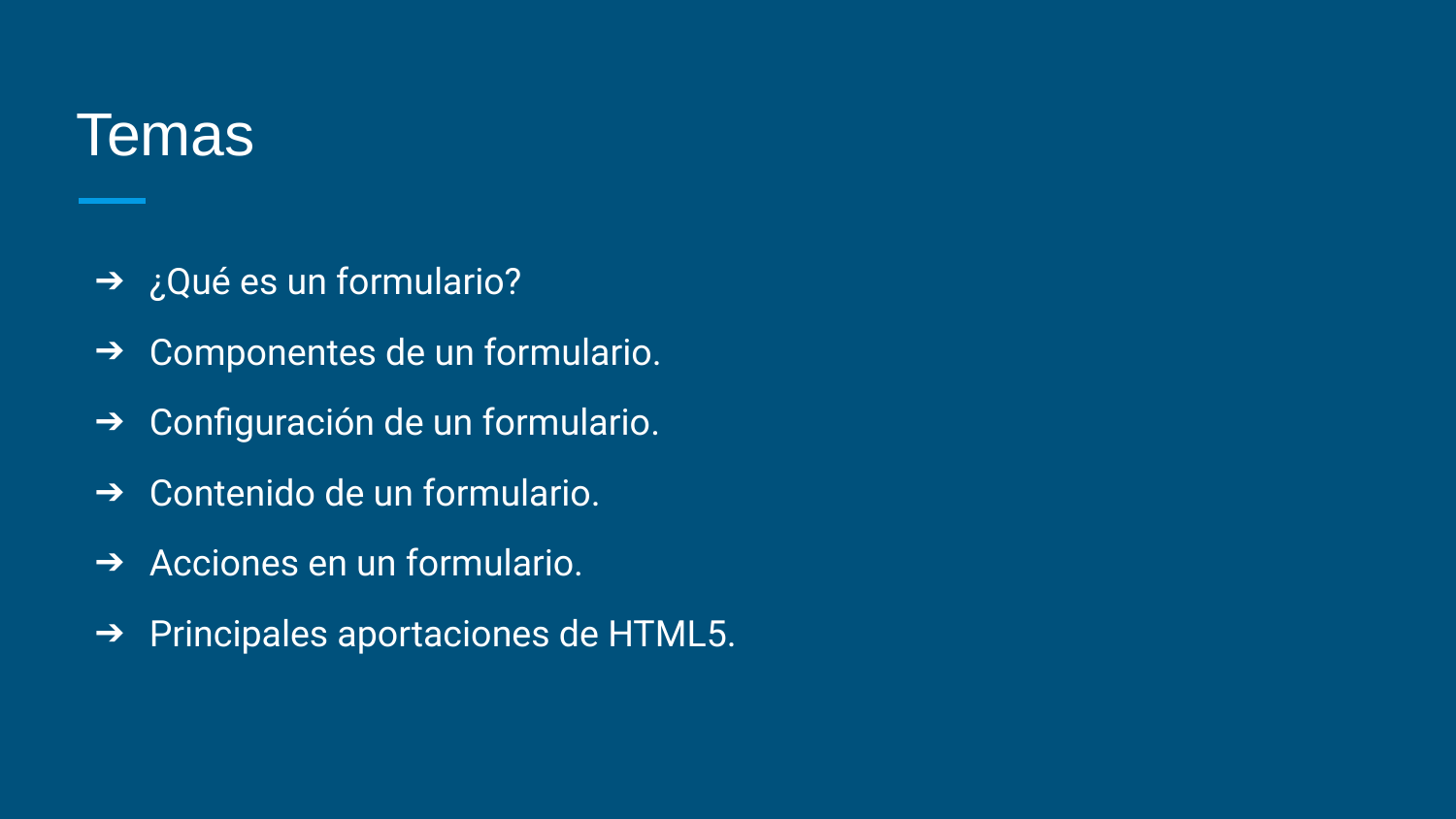

# Temas
¿Qué es un formulario?
Componentes de un formulario.
Configuración de un formulario.
Contenido de un formulario.
Acciones en un formulario.
Principales aportaciones de HTML5.